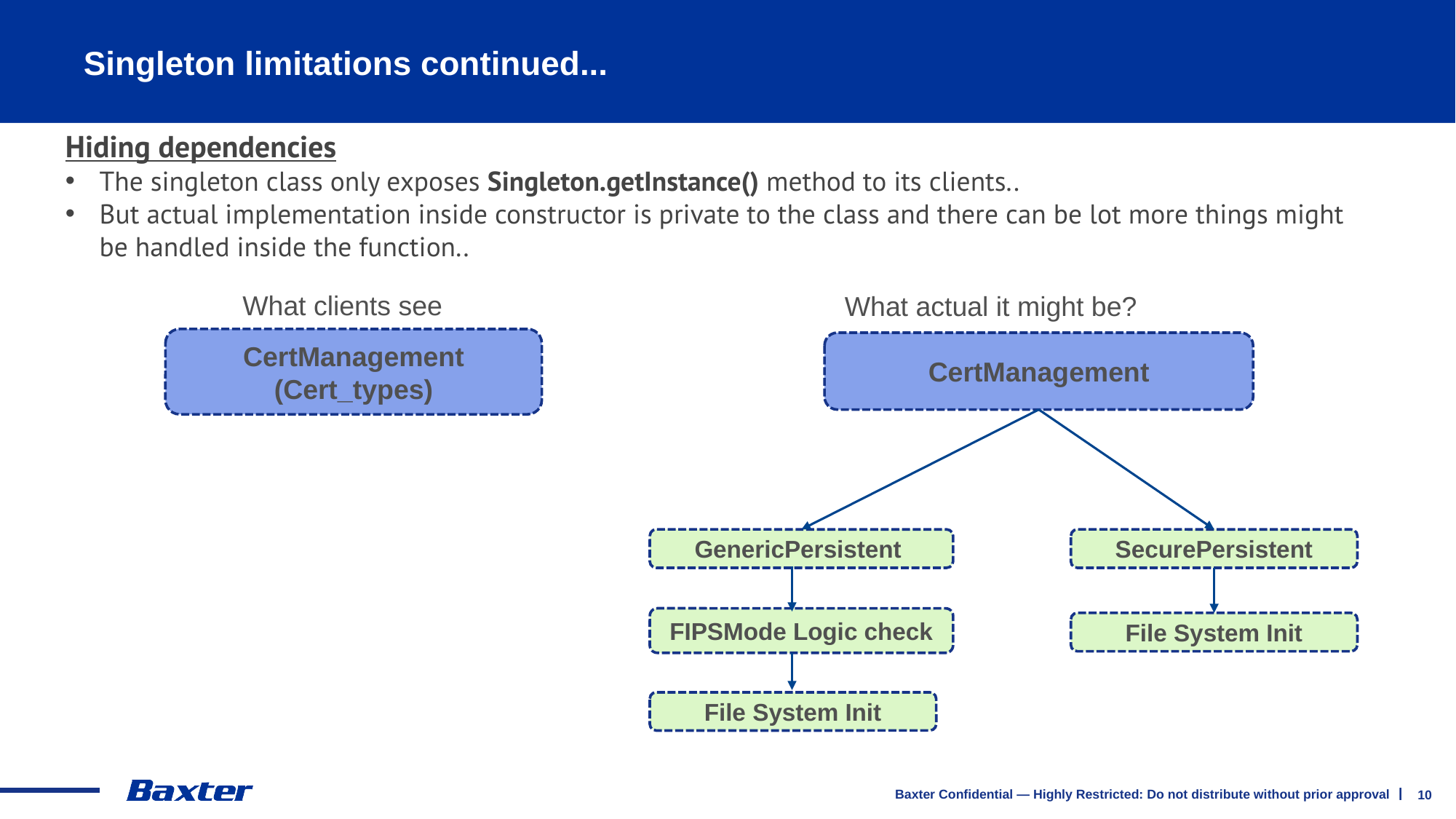

# Singleton limitations continued...
Hiding dependencies
The singleton class only exposes Singleton.getInstance() method to its clients..
But actual implementation inside constructor is private to the class and there can be lot more things might be handled inside the function..

What clients see
What actual it might be?
CertManagement
(Cert_types)
CertManagement
GenericPersistent
SecurePersistent
FIPSMode Logic check
File System Init
File System Init
10
Baxter Confidential — Highly Restricted: Do not distribute without prior approval